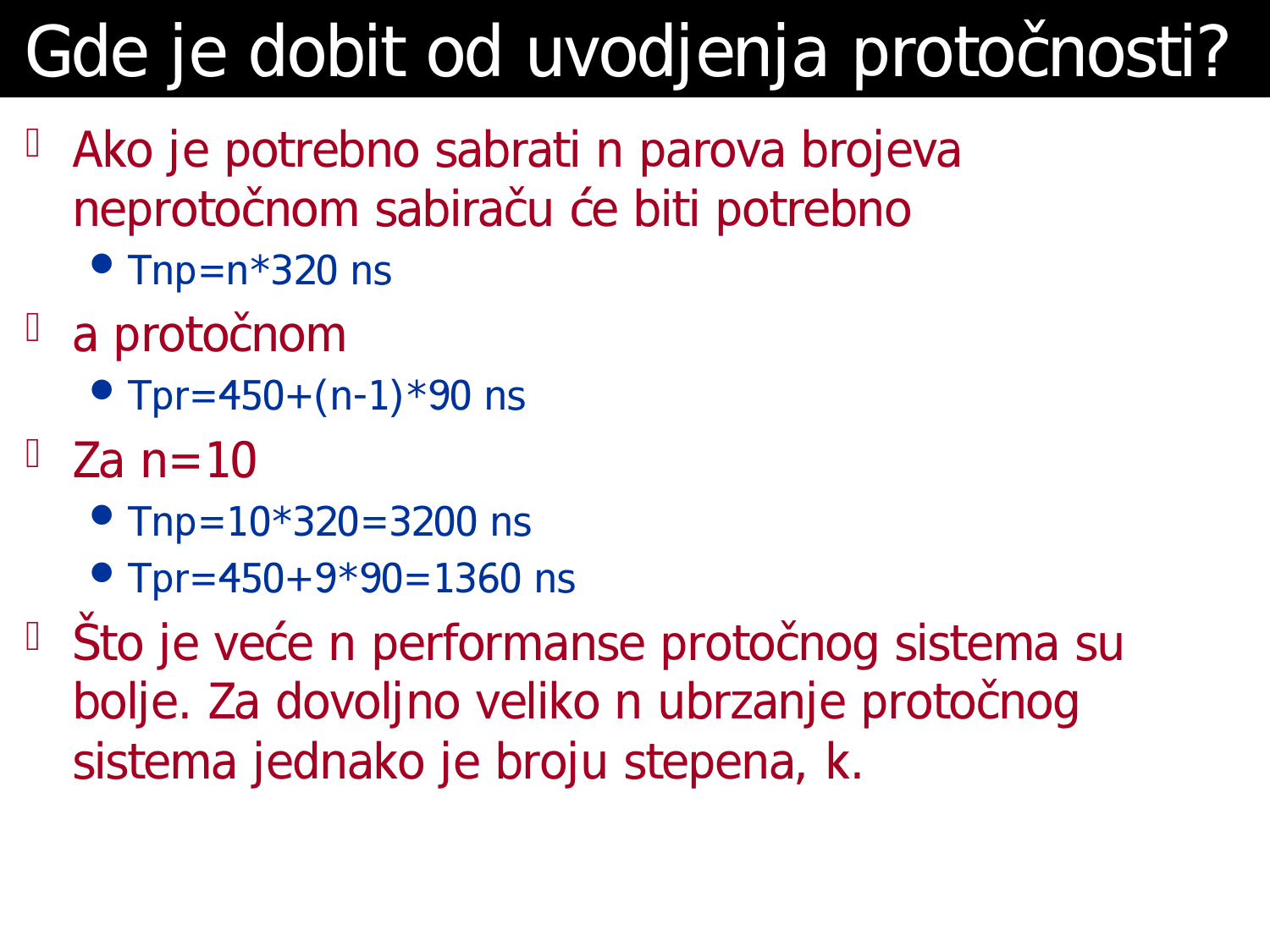

# Gde je dobit od uvodjenja protočnosti?
Ako je potrebno sabrati n parova brojeva neprotočnom sabiraču će biti potrebno
Tnp=n*320 ns
a protočnom
Tpr=450+(n-1)*90 ns
Za n=10
Tnp=10*320=3200 ns
Tpr=450+9*90=1360 ns
Što je veće n performanse protočnog sistema su bolje. Za dovoljno veliko n ubrzanje protočnog sistema jednako je broju stepena, k.